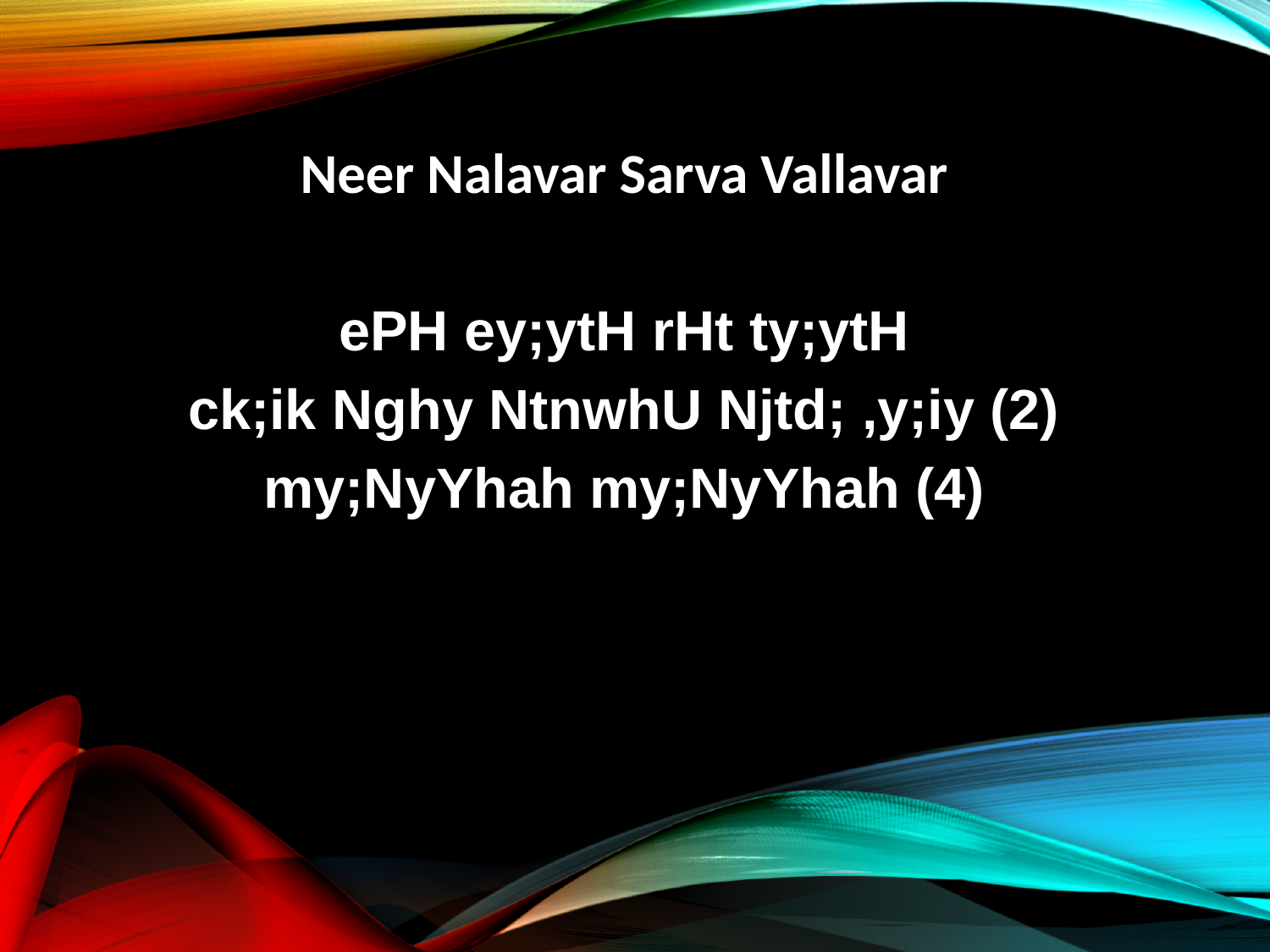

Neer Nalavar Sarva Vallavar

ePH ey;ytH rHt ty;ytH
ck;ik Nghy NtnwhU Njtd; ,y;iy (2)
my;NyYhah my;NyYhah (4)